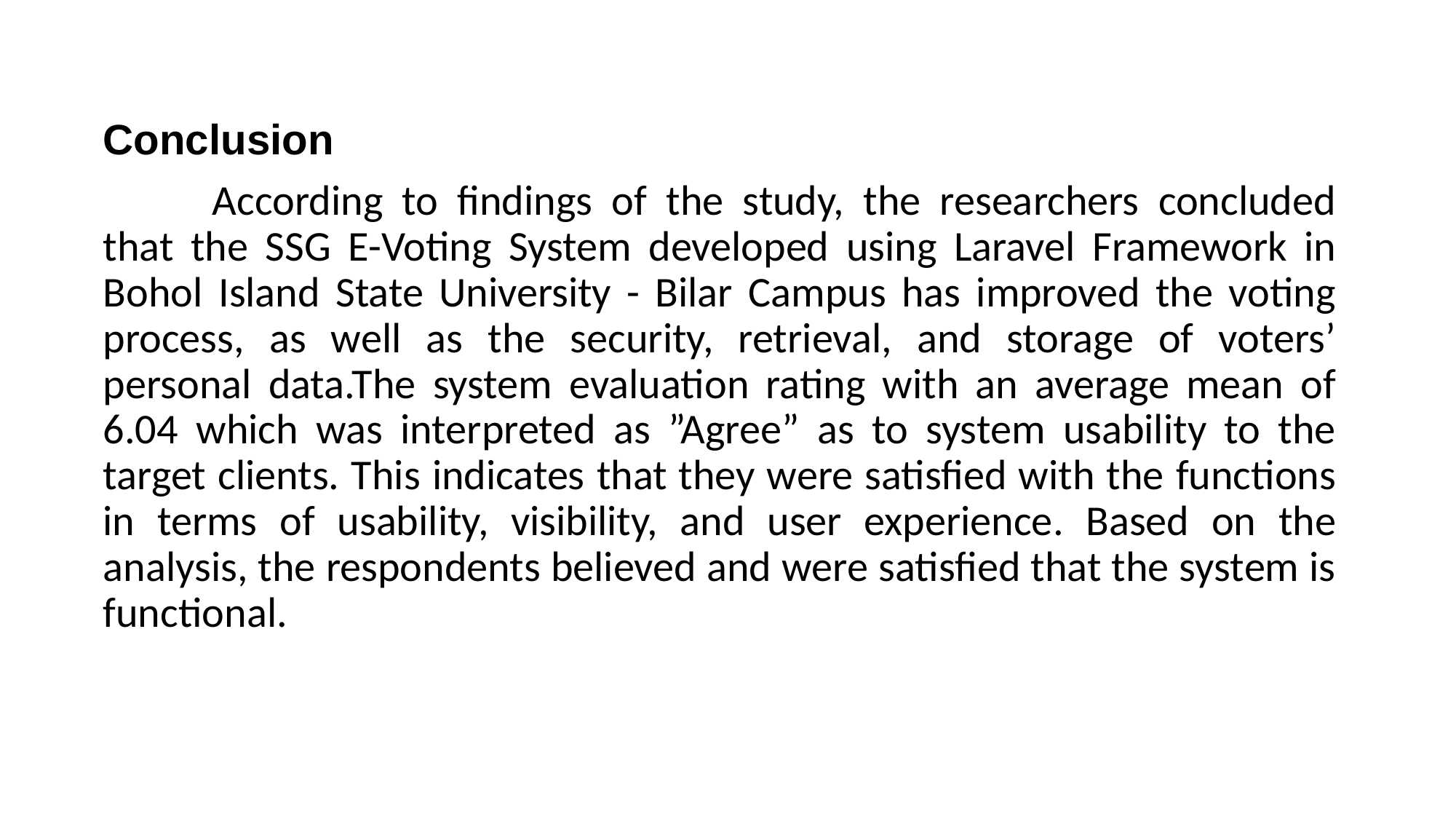

Conclusion
	According to findings of the study, the researchers concluded that the SSG E-Voting System developed using Laravel Framework in Bohol Island State University - Bilar Campus has improved the voting process, as well as the security, retrieval, and storage of voters’ personal data.The system evaluation rating with an average mean of 6.04 which was interpreted as ”Agree” as to system usability to the target clients. This indicates that they were satisfied with the functions in terms of usability, visibility, and user experience. Based on the analysis, the respondents believed and were satisfied that the system is functional.